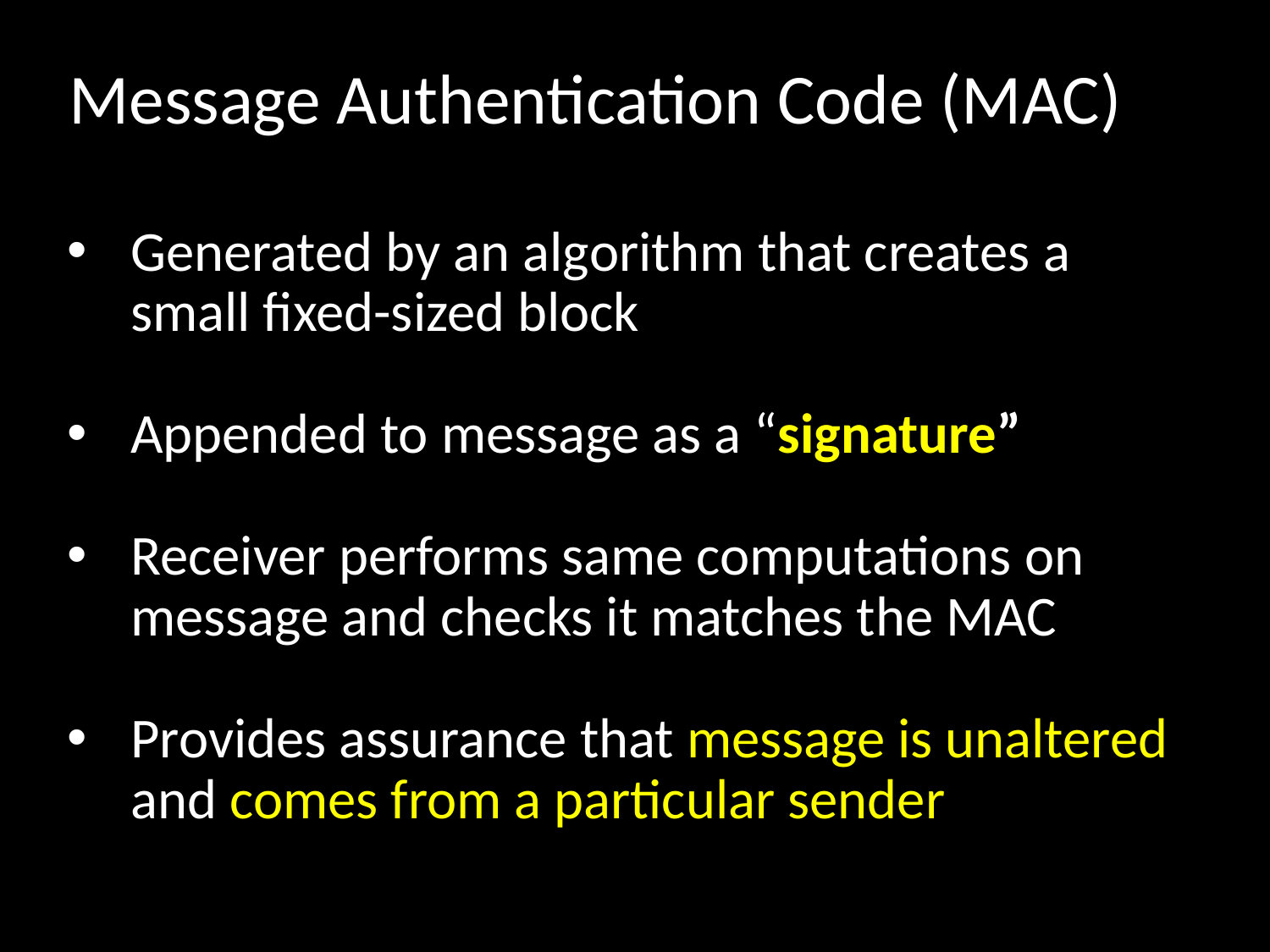

# Message Authentication Code (MAC)
Generated by an algorithm that creates a small fixed-sized block

Appended to message as a “signature”

Receiver performs same computations on message and checks it matches the MAC

Provides assurance that message is unaltered and comes from a particular sender